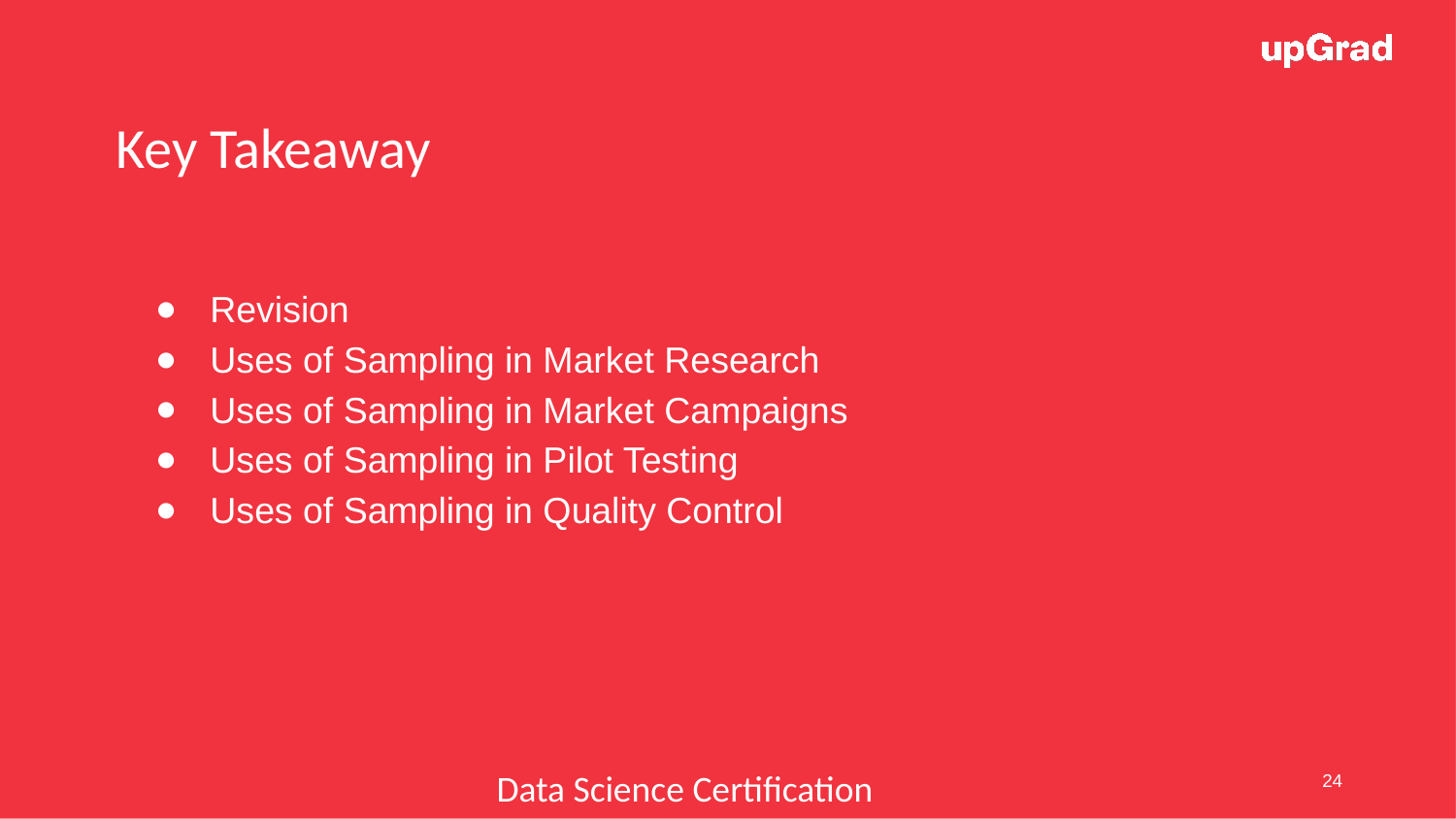

Key Takeaway
Revision
Uses of Sampling in Market Research
Uses of Sampling in Market Campaigns
Uses of Sampling in Pilot Testing
Uses of Sampling in Quality Control
Data Science Certification Program
24